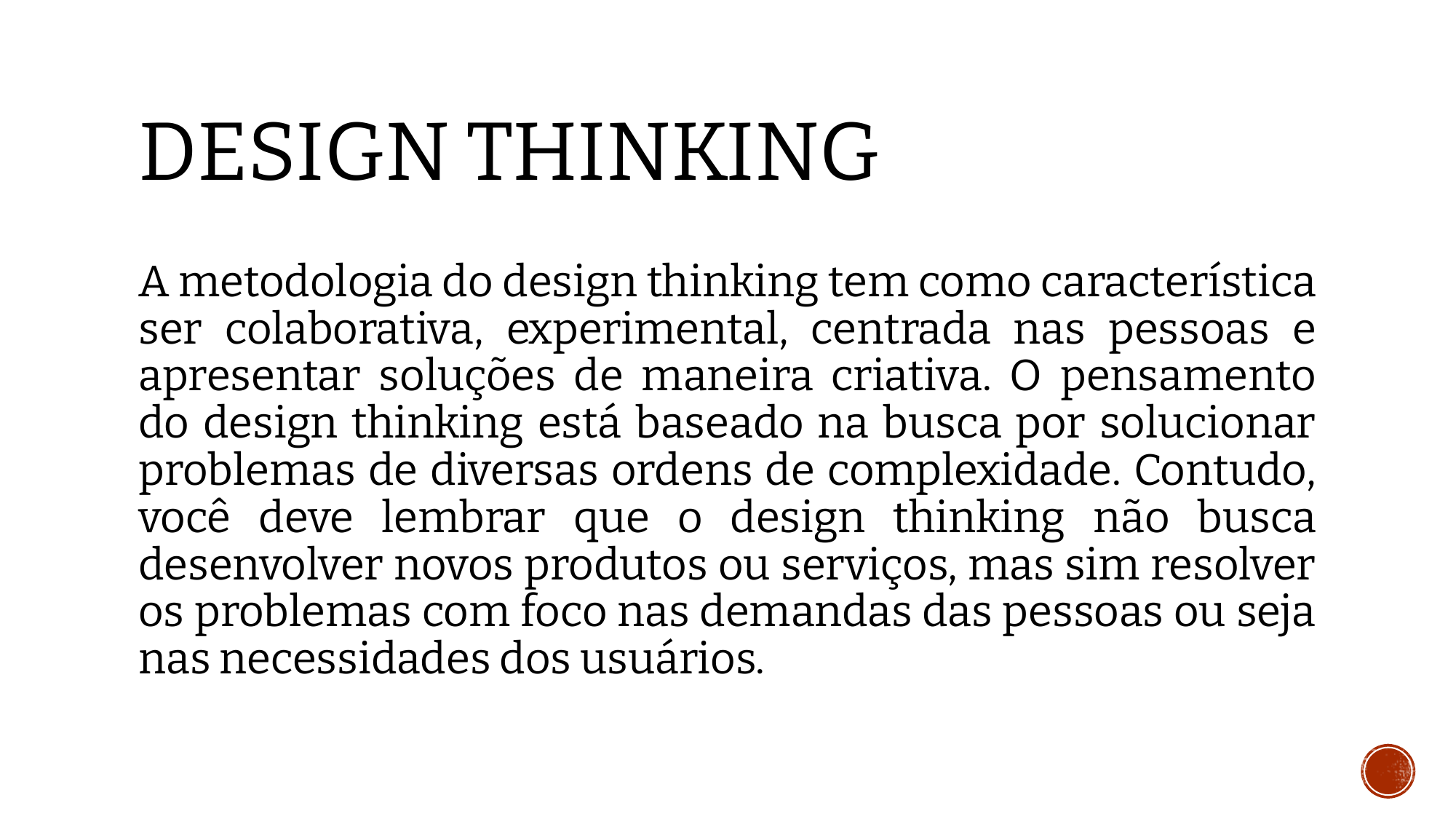

# Design Thinking
A metodologia do design thinking tem como característica ser colaborativa, experimental, centrada nas pessoas e apresentar soluções de maneira criativa. O pensamento do design thinking está baseado na busca por solucionar problemas de diversas ordens de complexidade. Contudo, você deve lembrar que o design thinking não busca desenvolver novos produtos ou serviços, mas sim resolver os problemas com foco nas demandas das pessoas ou seja nas necessidades dos usuários.